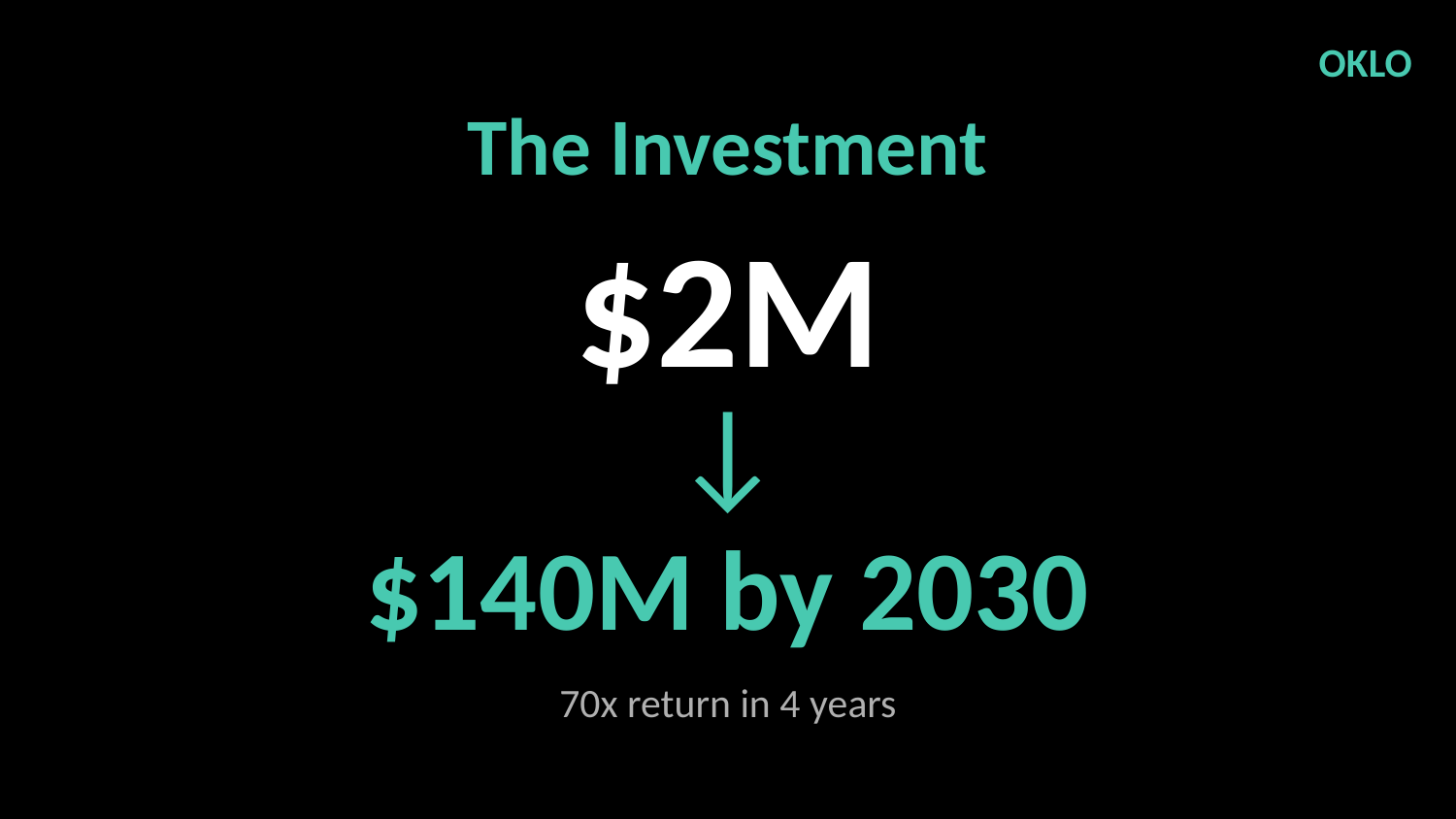

OKLO
The Investment
$2M
↓
$140M by 2030
70x return in 4 years